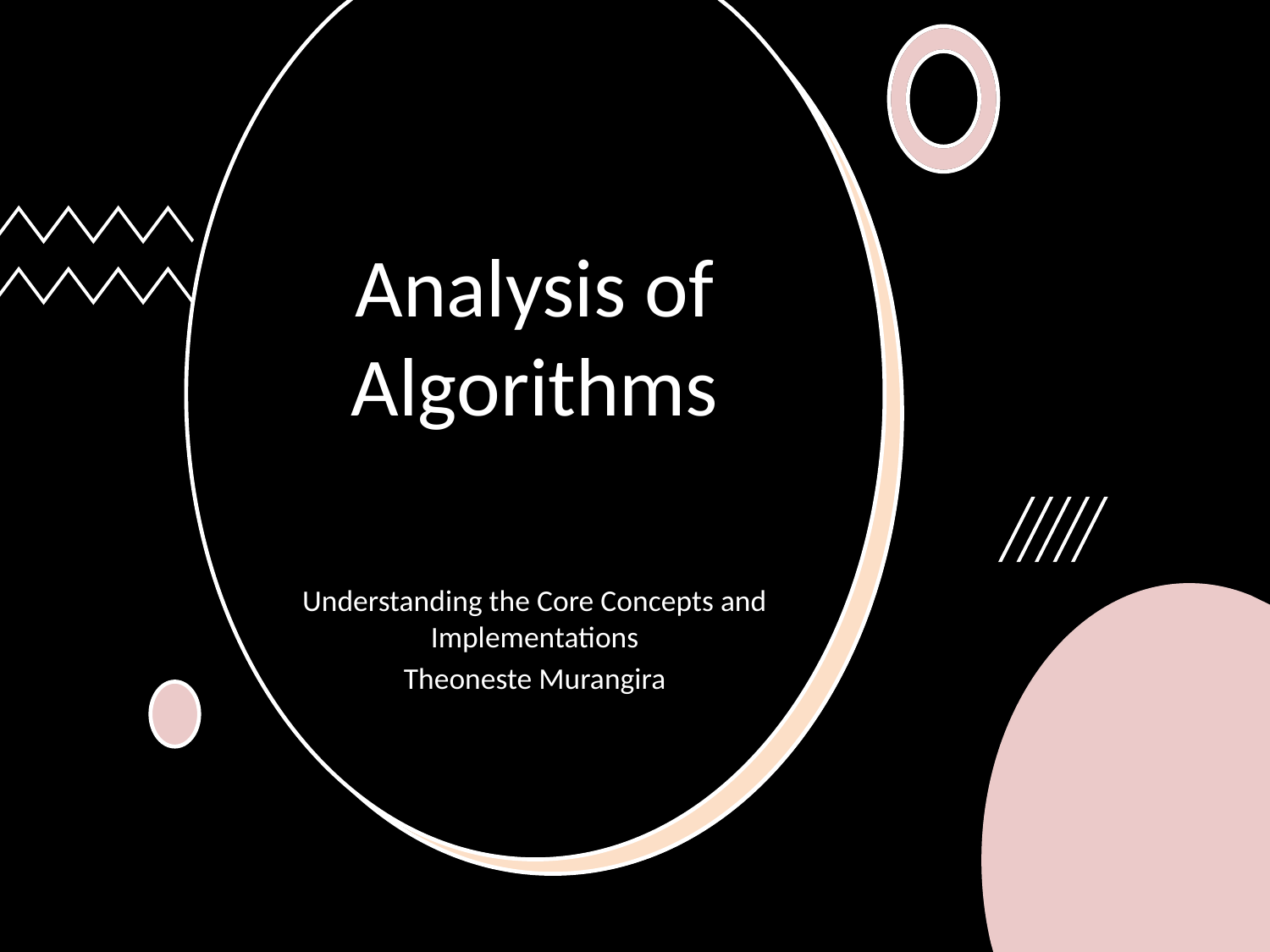

# Analysis of Algorithms

Understanding the Core Concepts and Implementations
Theoneste Murangira